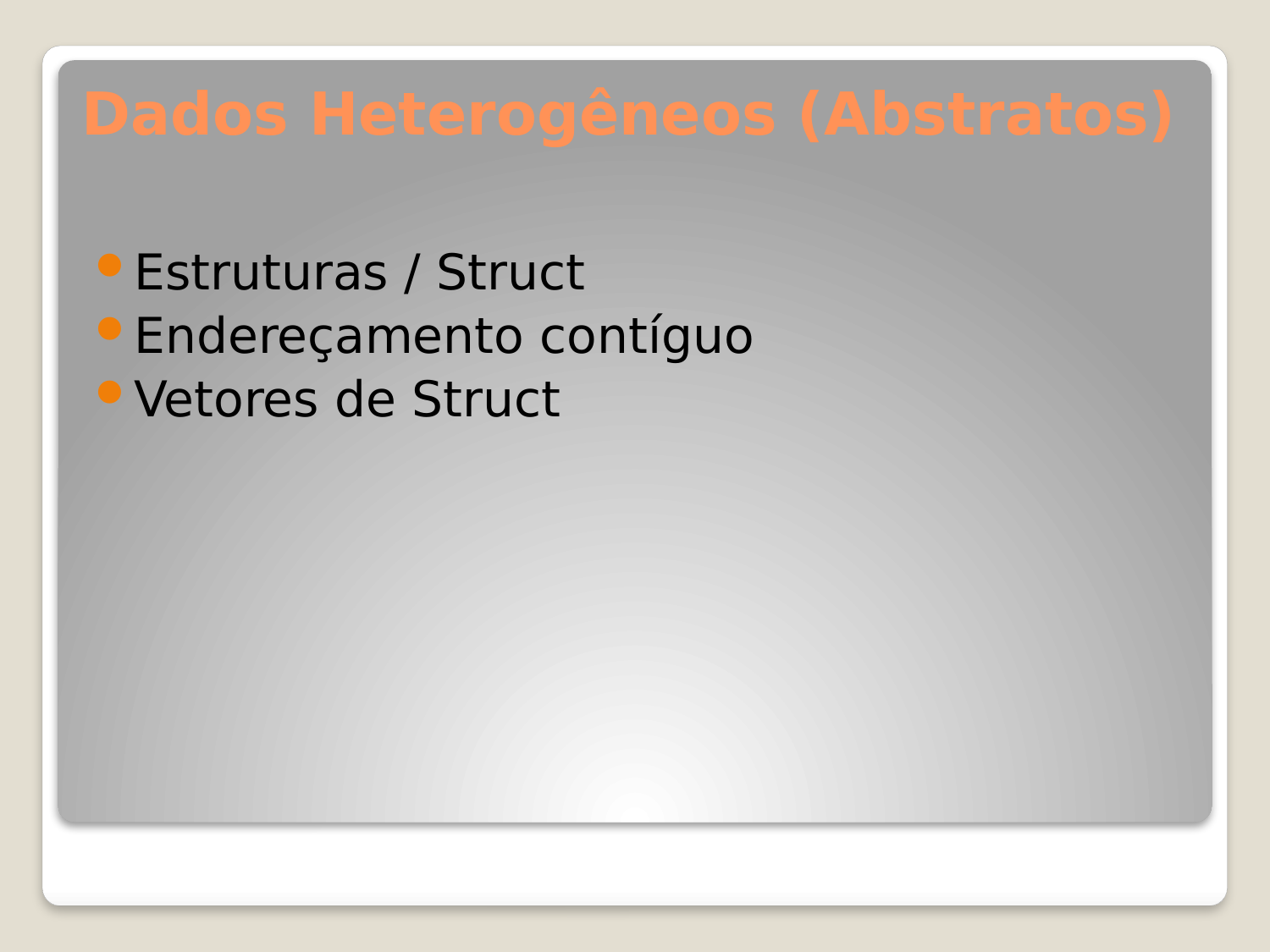

# Dados Heterogêneos (Abstratos)
Estruturas / Struct
Endereçamento contíguo
Vetores de Struct